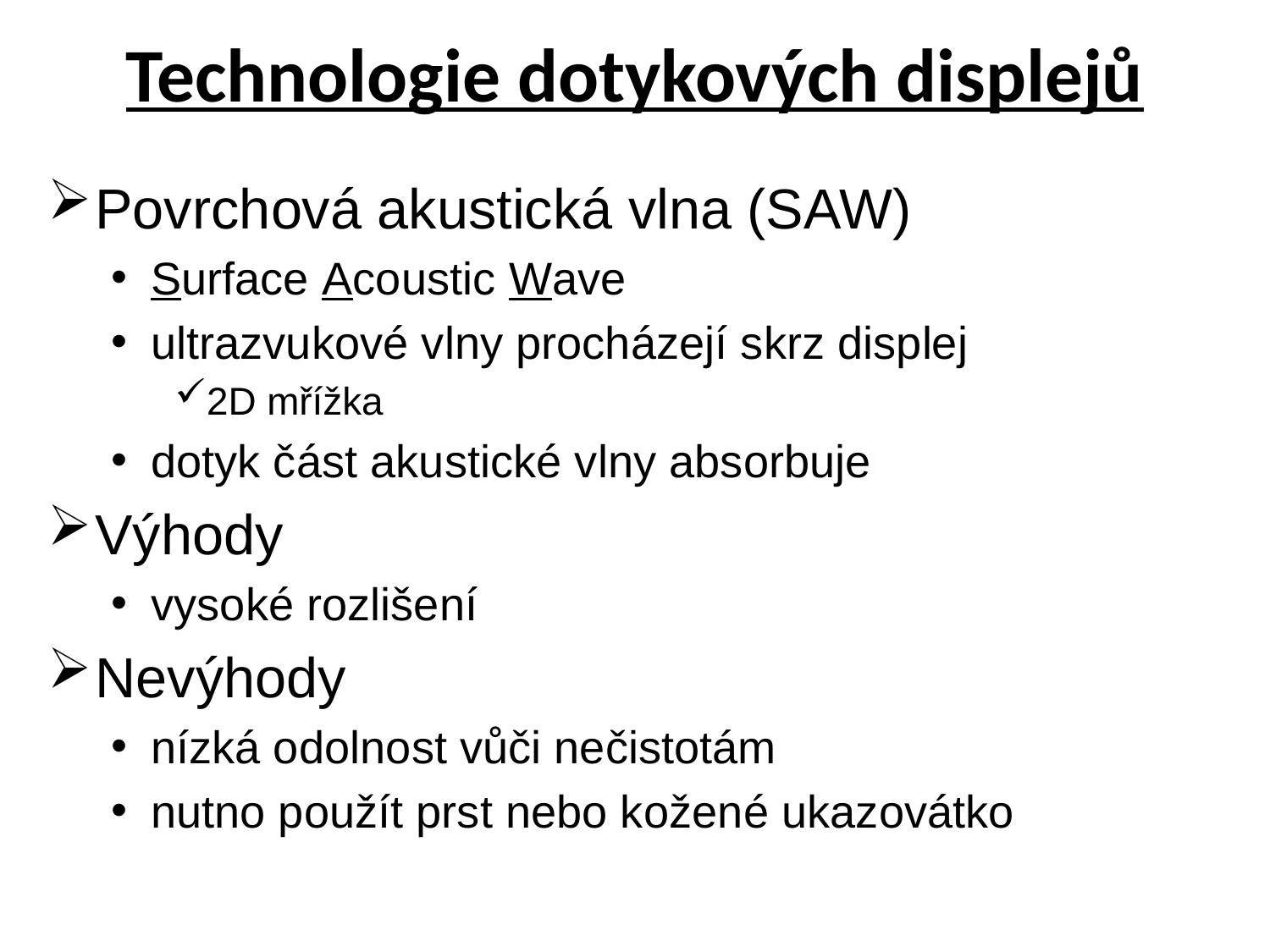

# Technologie dotykových displejů
Povrchová akustická vlna (SAW)
Surface Acoustic Wave
ultrazvukové vlny procházejí skrz displej
2D mřížka
dotyk část akustické vlny absorbuje
Výhody
vysoké rozlišení
Nevýhody
nízká odolnost vůči nečistotám
nutno použít prst nebo kožené ukazovátko